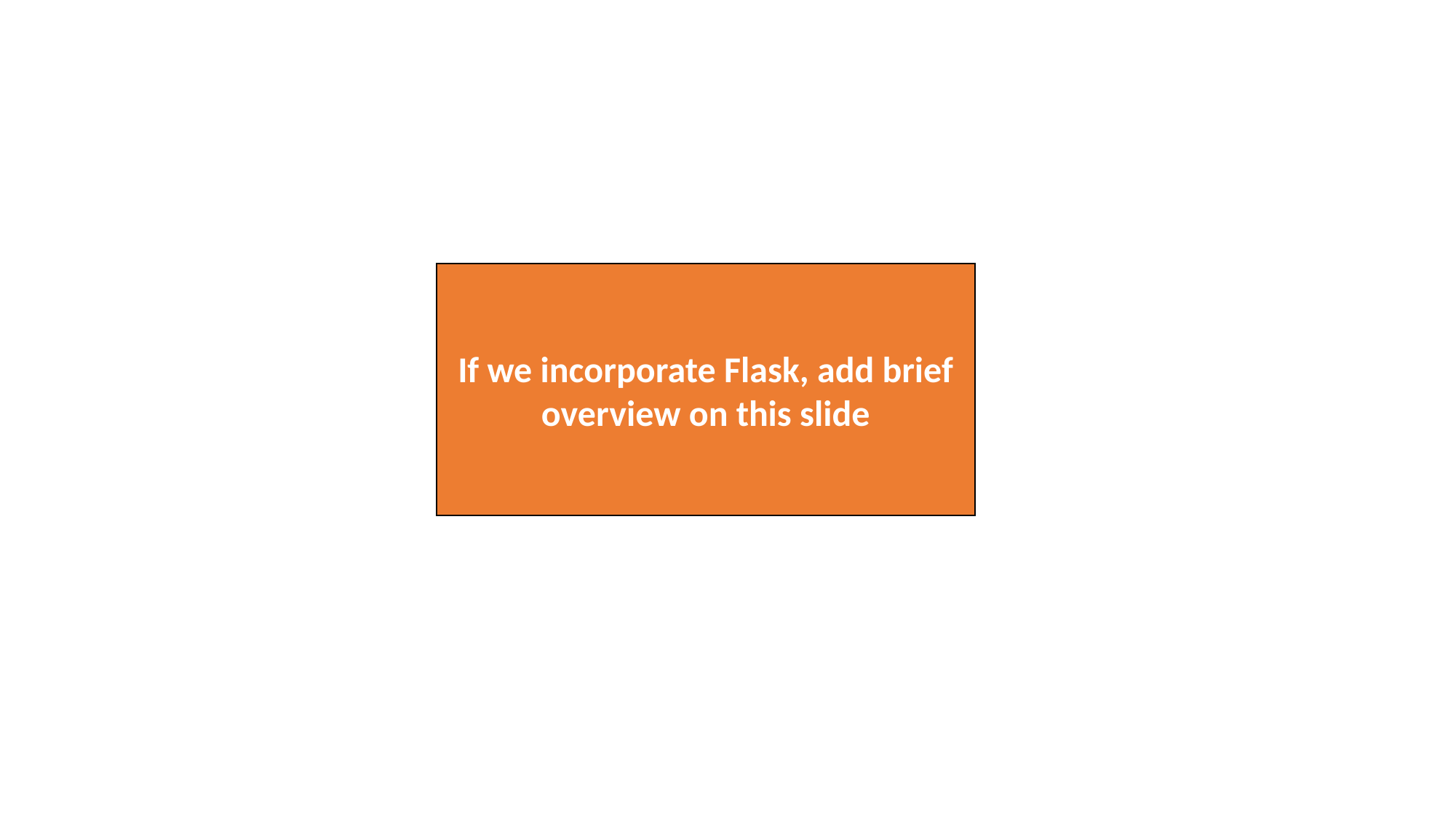

If we incorporate Flask, add brief overview on this slide